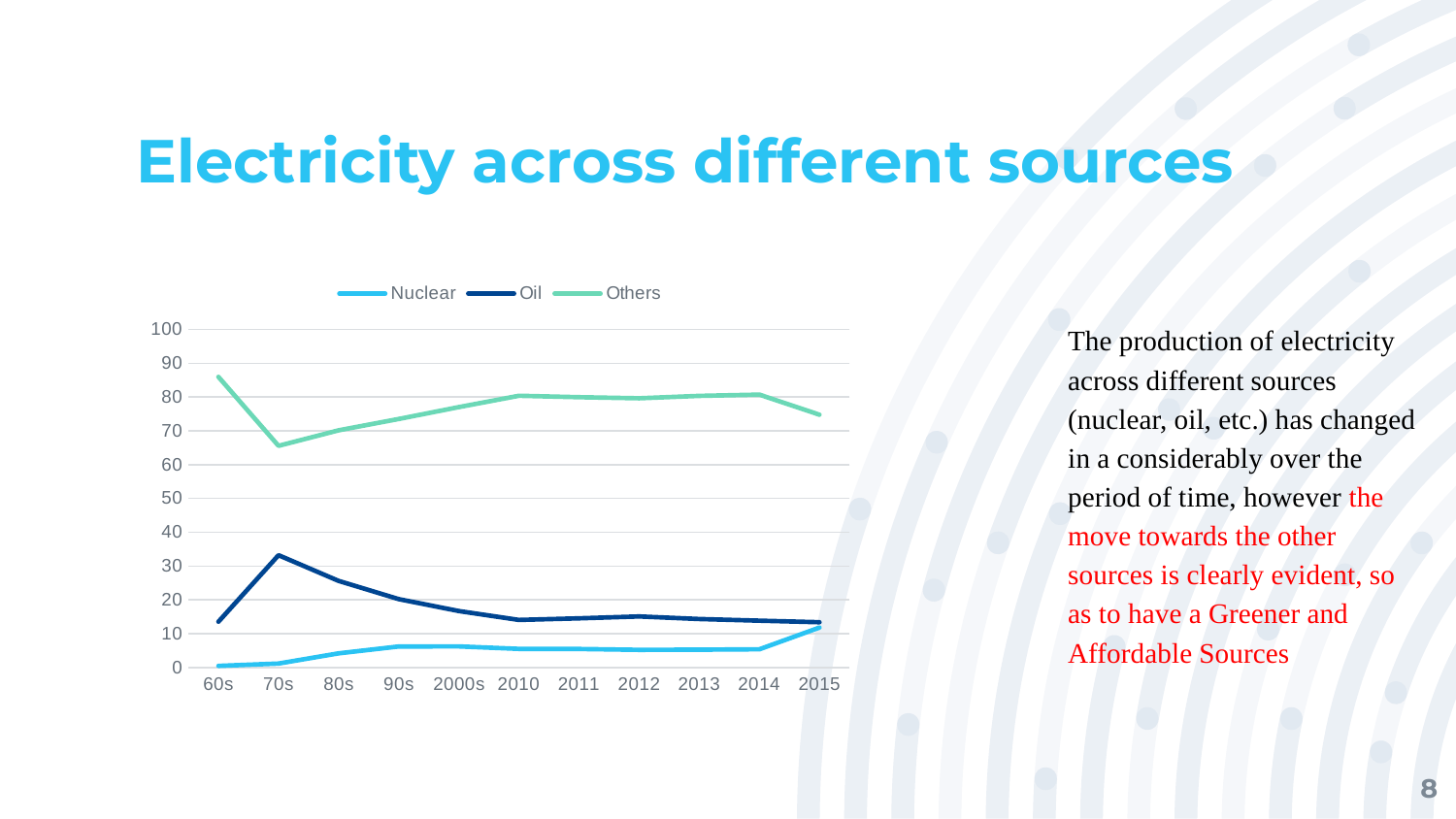

# Electricity across different sources

### Chart

| Category | Nuclear | Oil | Others |
|---|---|---|---|
| 60s | 0.5 | 13.56 | 85.94 |
| 70s | 1.2 | 33.23 | 65.57 |
| 80s | 4.21 | 25.63 | 70.16 |
| 90s | 6.25 | 20.24 | 73.51 |
| 2000s | 6.26 | 16.72 | 77.02 |
| 2010 | 5.53 | 14.09 | 80.38 |
| 2011 | 5.49 | 14.56 | 79.95 |
| 2012 | 5.25 | 15.12 | 79.63 |
| 2013 | 5.3 | 14.36 | 80.34 |
| 2014 | 5.42 | 13.87 | 80.71 |
| 2015 | 11.84 | 13.4 | 74.76 |
The production of electricity across different sources (nuclear, oil, etc.) has changed in a considerably over the period of time, however the move towards the other sources is clearly evident, so as to have a Greener and Affordable Sources
8